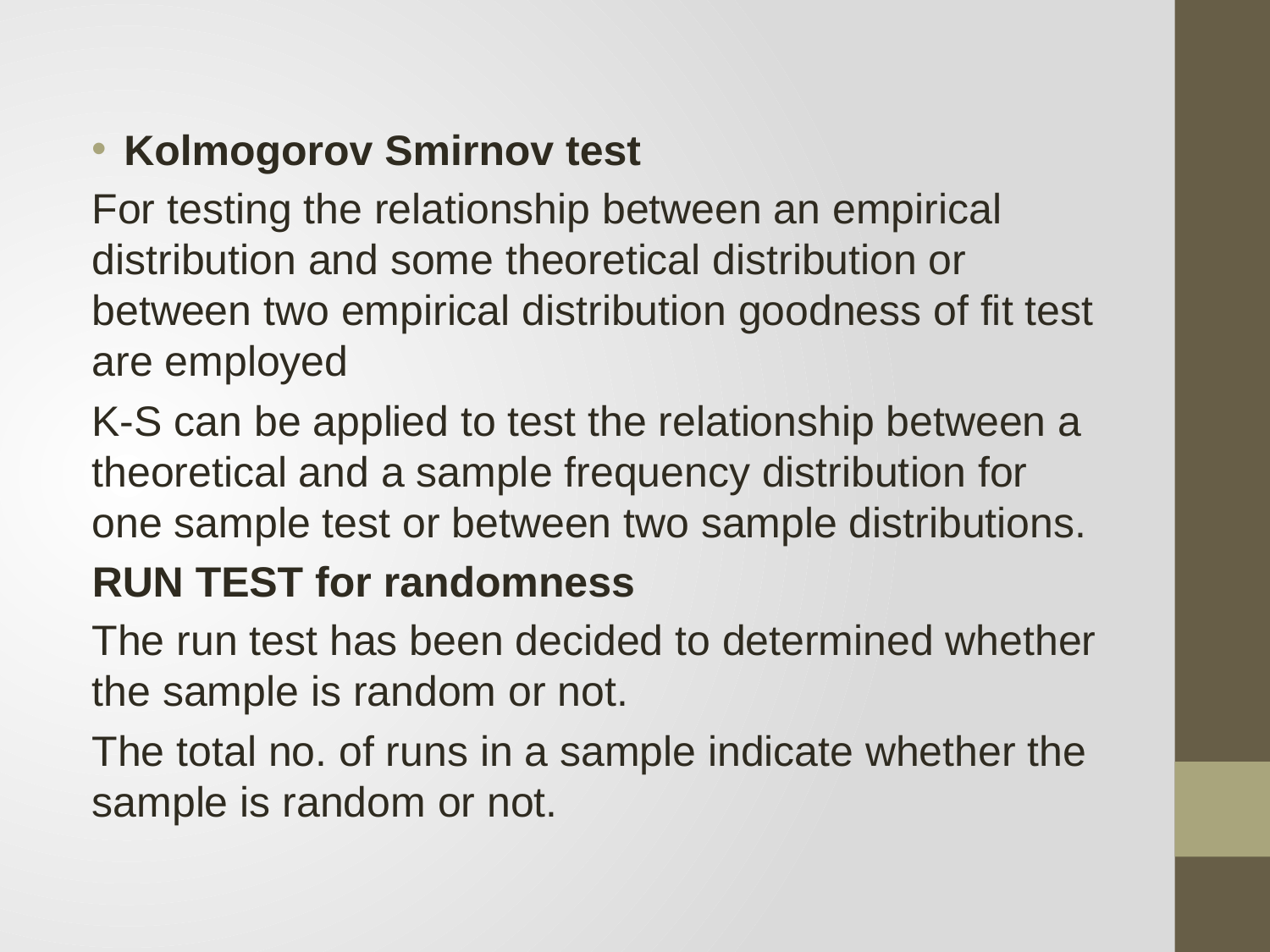

Kolmogorov Smirnov test
For testing the relationship between an empirical distribution and some theoretical distribution or between two empirical distribution goodness of fit test are employed
K-S can be applied to test the relationship between a theoretical and a sample frequency distribution for one sample test or between two sample distributions.
RUN TEST for randomness
The run test has been decided to determined whether the sample is random or not.
The total no. of runs in a sample indicate whether the sample is random or not.